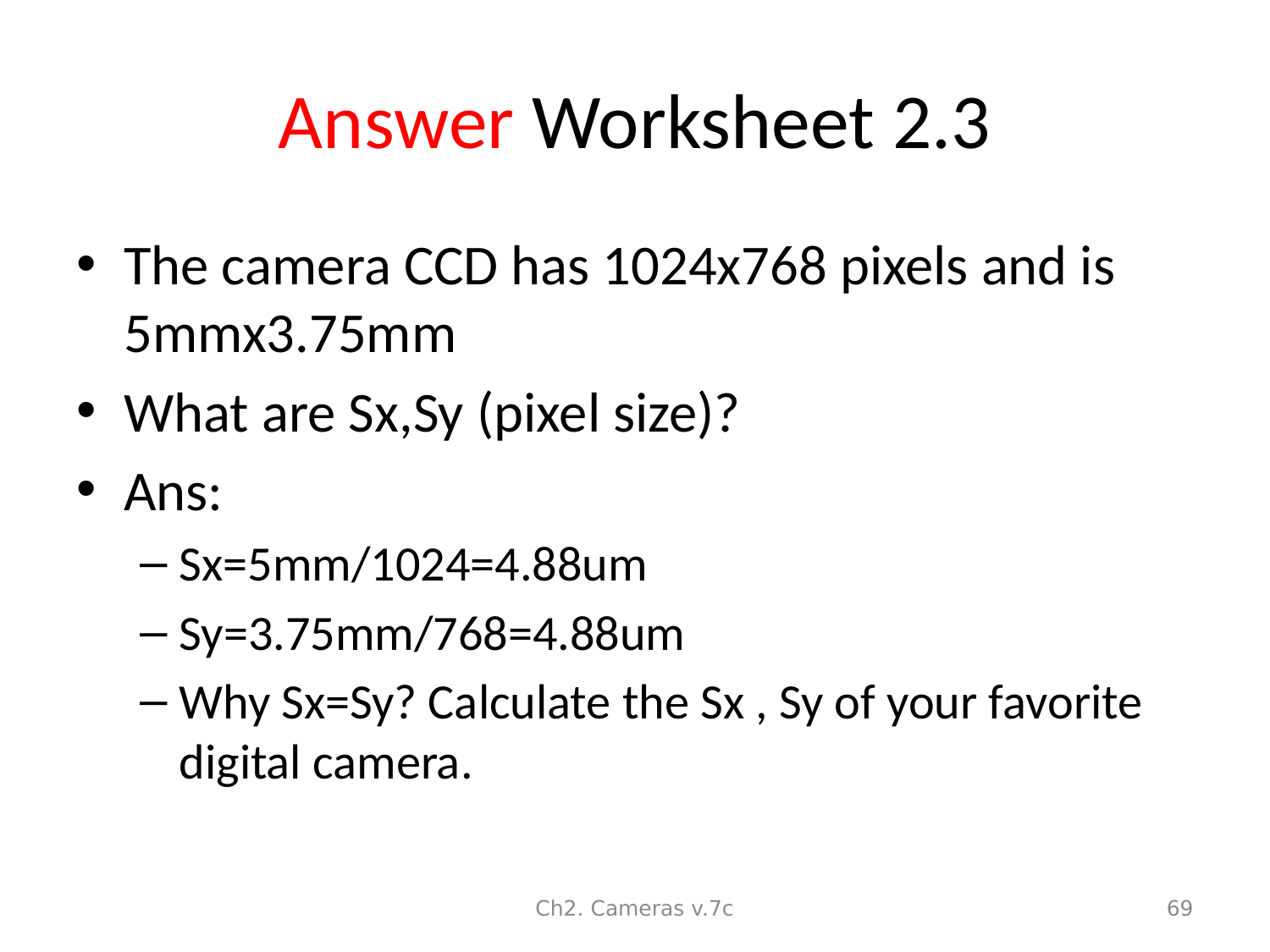

# Answer Worksheet 2.3
The camera CCD has 1024x768 pixels and is 5mmx3.75mm
What are Sx,Sy (pixel size)?
Ans:
Sx=5mm/1024=4.88um
Sy=3.75mm/768=4.88um
Why Sx=Sy? Calculate the Sx , Sy of your favorite digital camera.

Ch2. Cameras v.7c
69